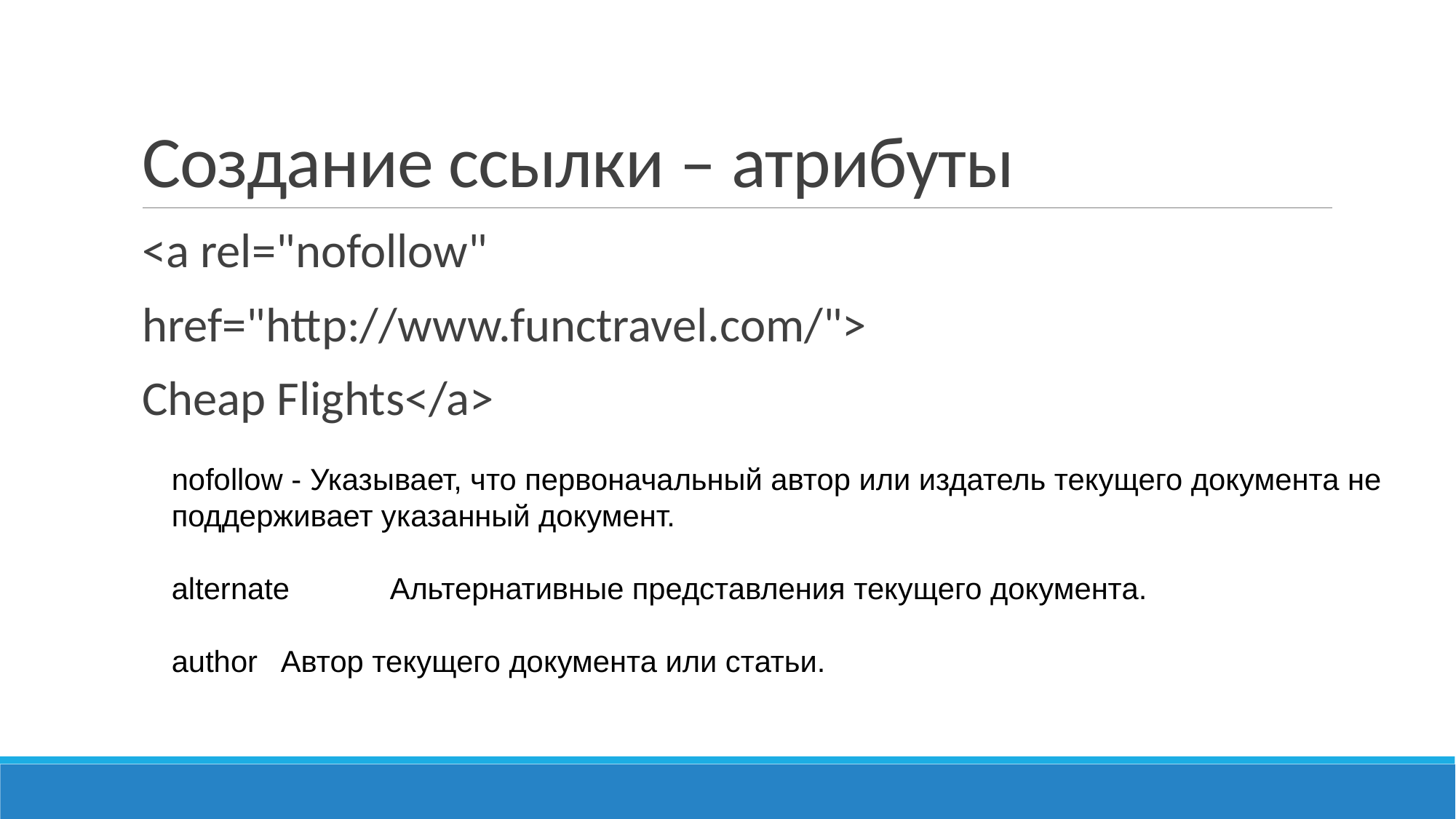

# Создание ссылки – атрибуты
<a rel="nofollow"
href="http://www.functravel.com/">
Cheap Flights</a>
nofollow - Указывает, что первоначальный автор или издатель текущего документа не поддерживает указанный документ.

alternate	Альтернативные представления текущего документа.

author	Автор текущего документа или статьи.